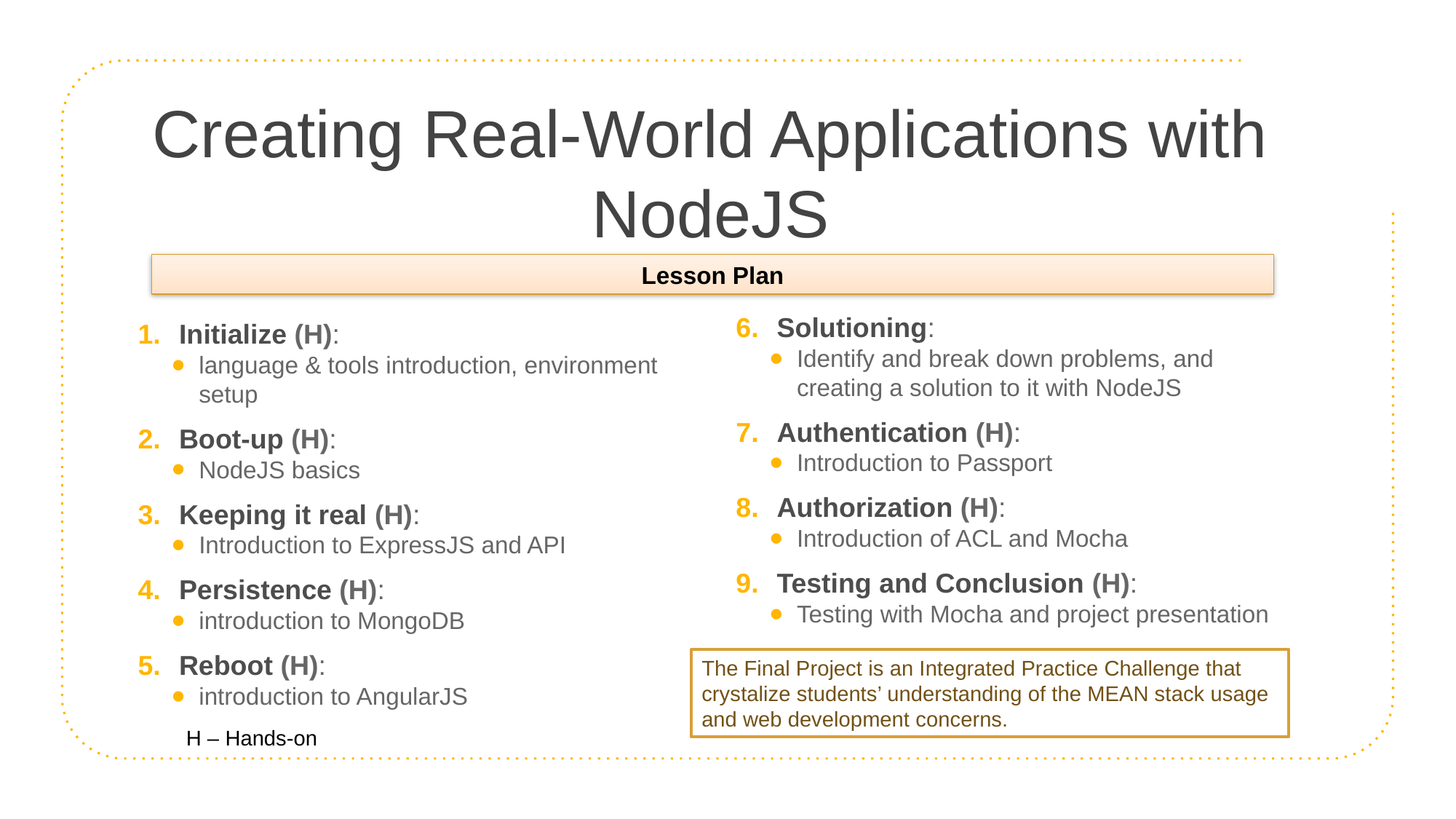

# Creating Real-World Applications with NodeJS
Lesson Plan
Initialize (H):
language & tools introduction, environment setup
Boot-up (H):
NodeJS basics
Keeping it real (H):
Introduction to ExpressJS and API
Persistence (H):
introduction to MongoDB
Reboot (H):
introduction to AngularJS
Solutioning:
Identify and break down problems, and creating a solution to it with NodeJS
Authentication (H):
Introduction to Passport
Authorization (H):
Introduction of ACL and Mocha
Testing and Conclusion (H):
Testing with Mocha and project presentation

The Final Project is an Integrated Practice Challenge that crystalize students’ understanding of the MEAN stack usage and web development concerns.
H – Hands-on